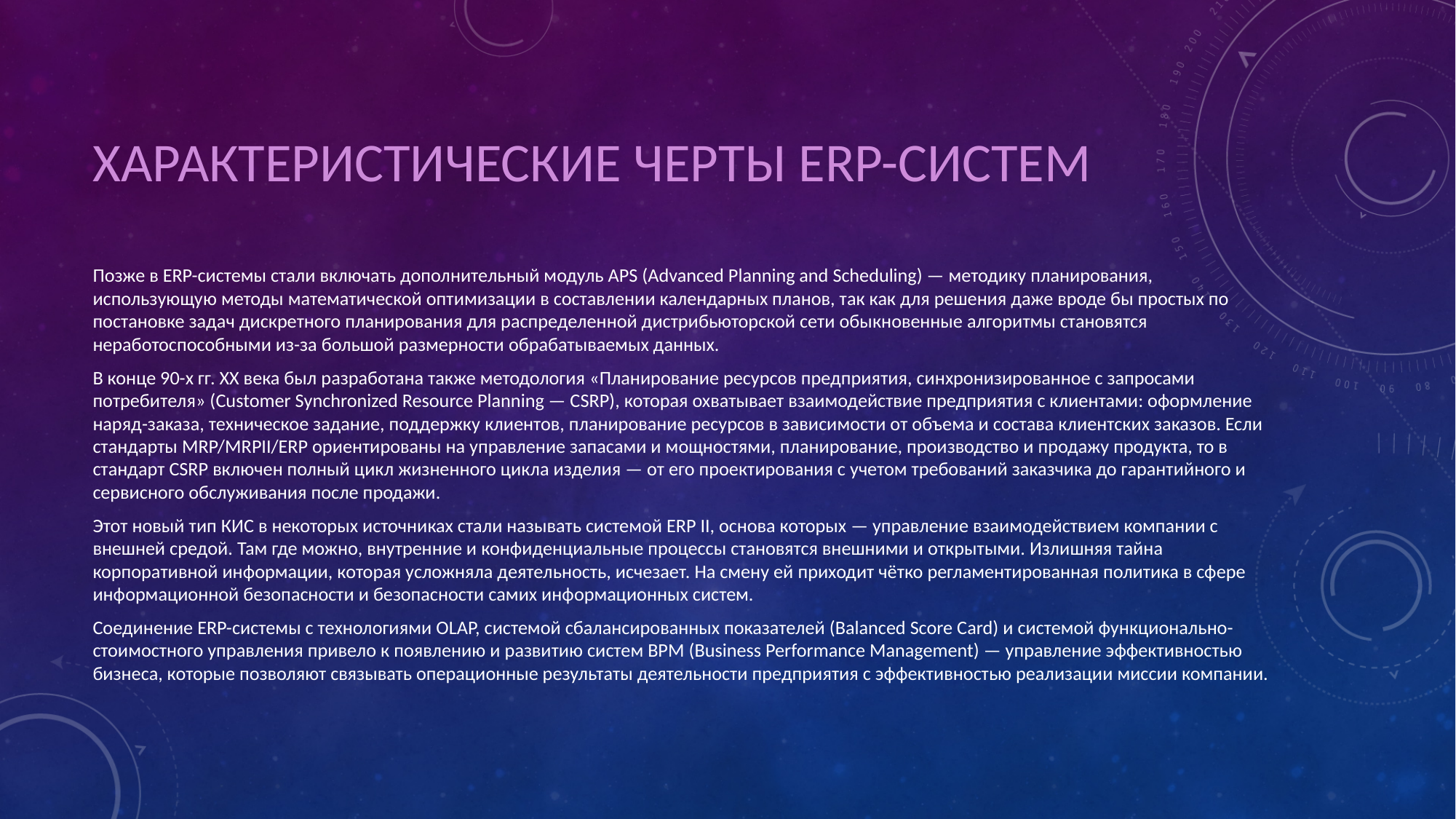

# Характеристические черты ERP-систем
Позже в ERP-системы стали включать дополнительный модуль APS (Advanced Planning and Scheduling) — методику планирования, использующую методы математической оптимизации в составлении календарных планов, так как для решения даже вроде бы простых по постановке задач дискретного планирования для распределенной дистрибьюторской сети обыкновенные алгоритмы становятся неработоспособными из-за большой размерности обрабатываемых данных.
В конце 90-х гг. ХХ века был разработана также методология «Планирование ресурсов предприятия, синхронизированное с запросами потребителя» (Customer Synchronized Resource Planning — CSRP), которая охватывает взаимодействие предприятия с клиентами: оформление наряд-заказа, техническое задание, поддержку клиентов, планирование ресурсов в зависимости от объема и состава клиентских заказов. Если стандарты MRP/MRPII/ERP ориентированы на управление запасами и мощностями, планирование, производство и продажу продукта, то в стандарт CSRP включен полный цикл жизненного цикла изделия — от его проектирования с учетом требований заказчика до гарантийного и сервисного обслуживания после продажи.
Этот новый тип КИС в некоторых источниках стали называть системой ERP II, основа которых — управление взаимодействием компании с внешней средой. Там где можно, внутренние и конфиденциальные процессы становятся внешними и открытыми. Излишняя тайна корпоративной информации, которая усложняла деятельность, исчезает. На смену ей приходит чётко регламентированная политика в сфере информационной безопасности и безопасности самих информационных систем.
Соединение ERP-системы с технологиями OLAP, системой сбалансированных показателей (Balanced Score Card) и системой функционально-стоимостного управления привело к появлению и развитию систем BPM (Business Performance Management) — управление эффективностью бизнеса, которые позволяют связывать операционные результаты деятельности предприятия с эффективностью реализации миссии компании.